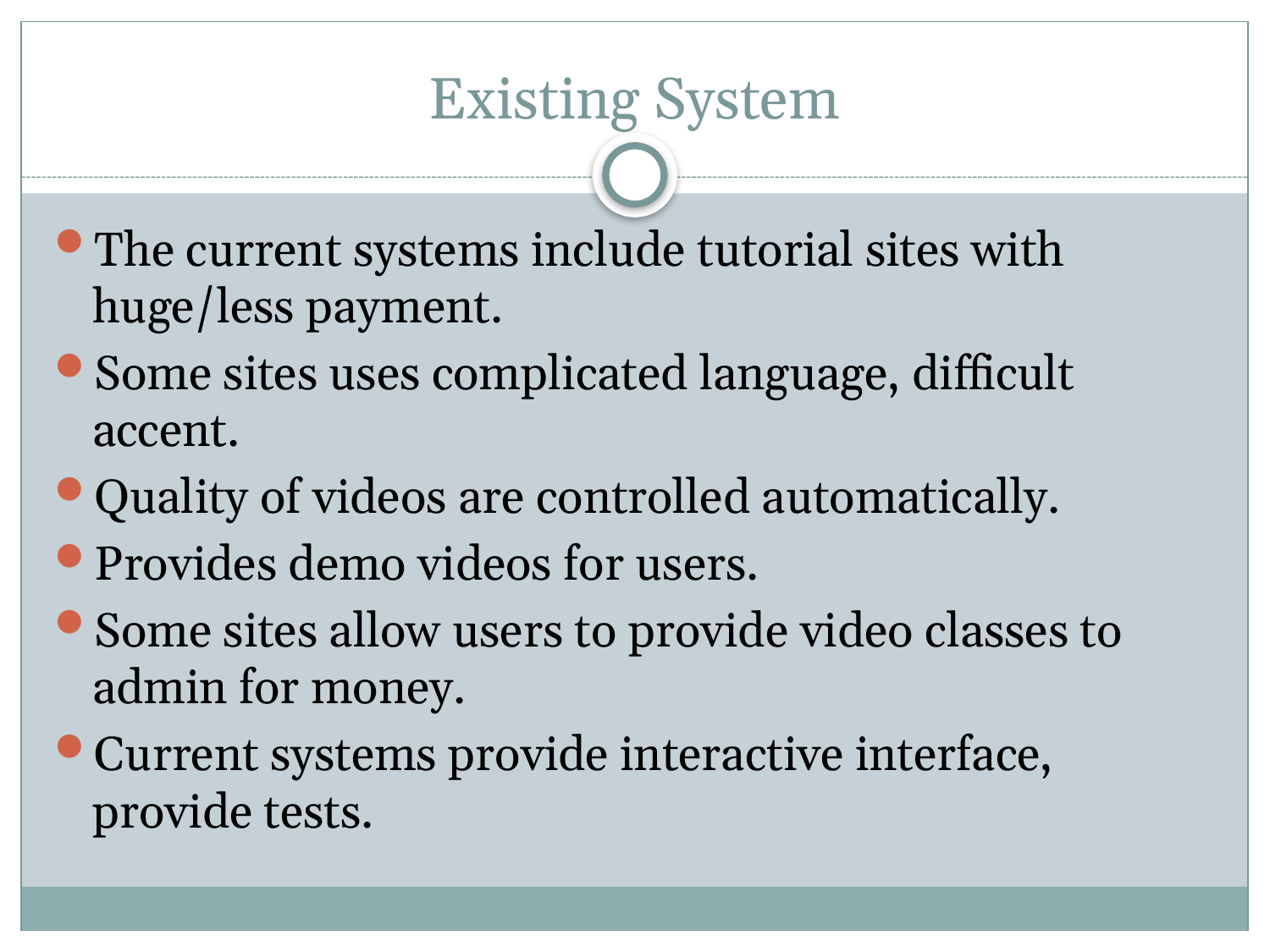

# Existing System
The current systems include tutorial sites with huge/less payment.
Some sites uses complicated language, difficult accent.
Quality of videos are controlled automatically.
Provides demo videos for users.
Some sites allow users to provide video classes to admin for money.
Current systems provide interactive interface, provide tests.